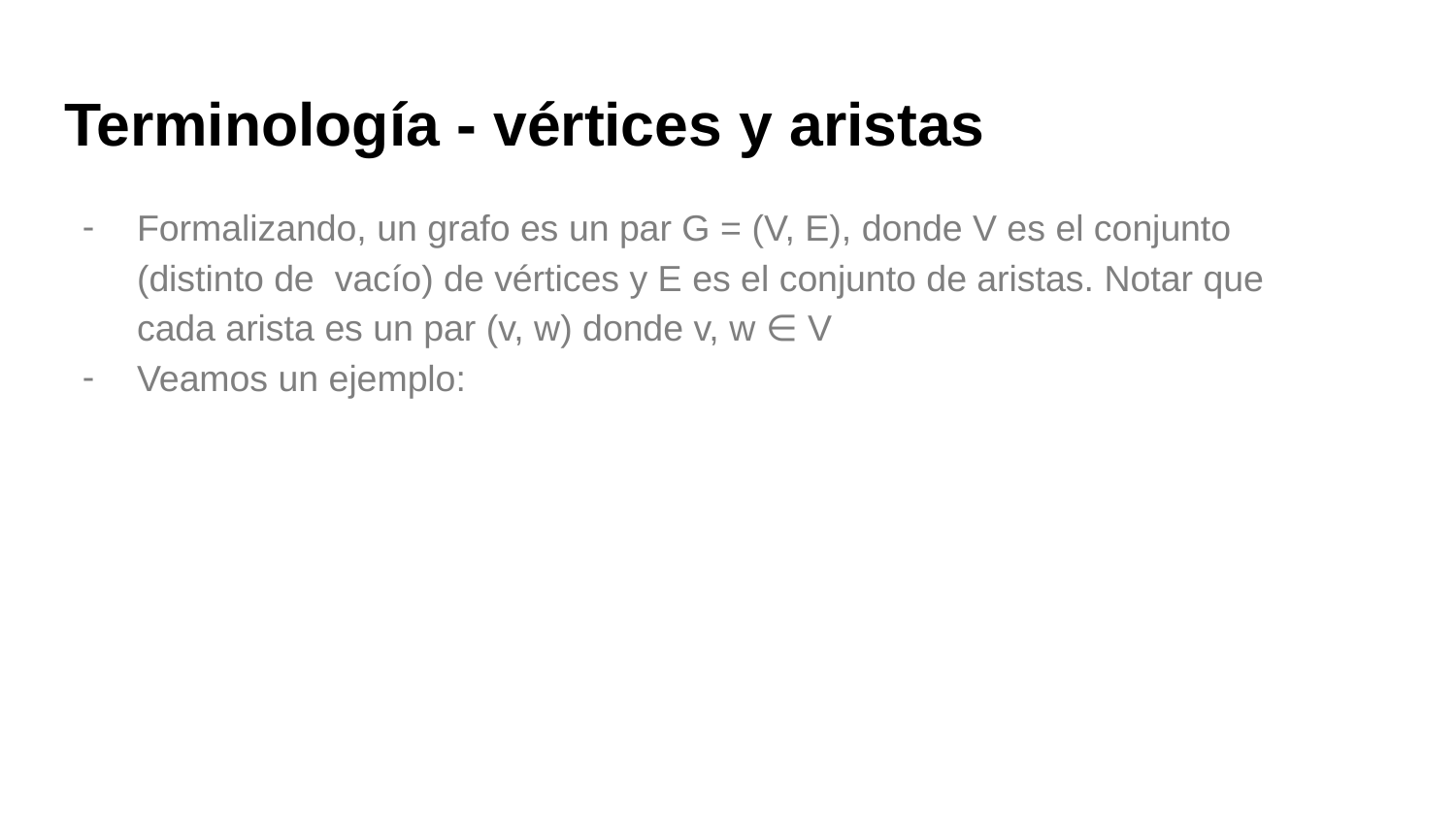

# Terminología - vértices y aristas
Formalizando, un grafo es un par G = (V, E), donde V es el conjunto (distinto de  vacío) de vértices y E es el conjunto de aristas. Notar que cada arista es un par (v, w) donde v, w ∈ V
Veamos un ejemplo: